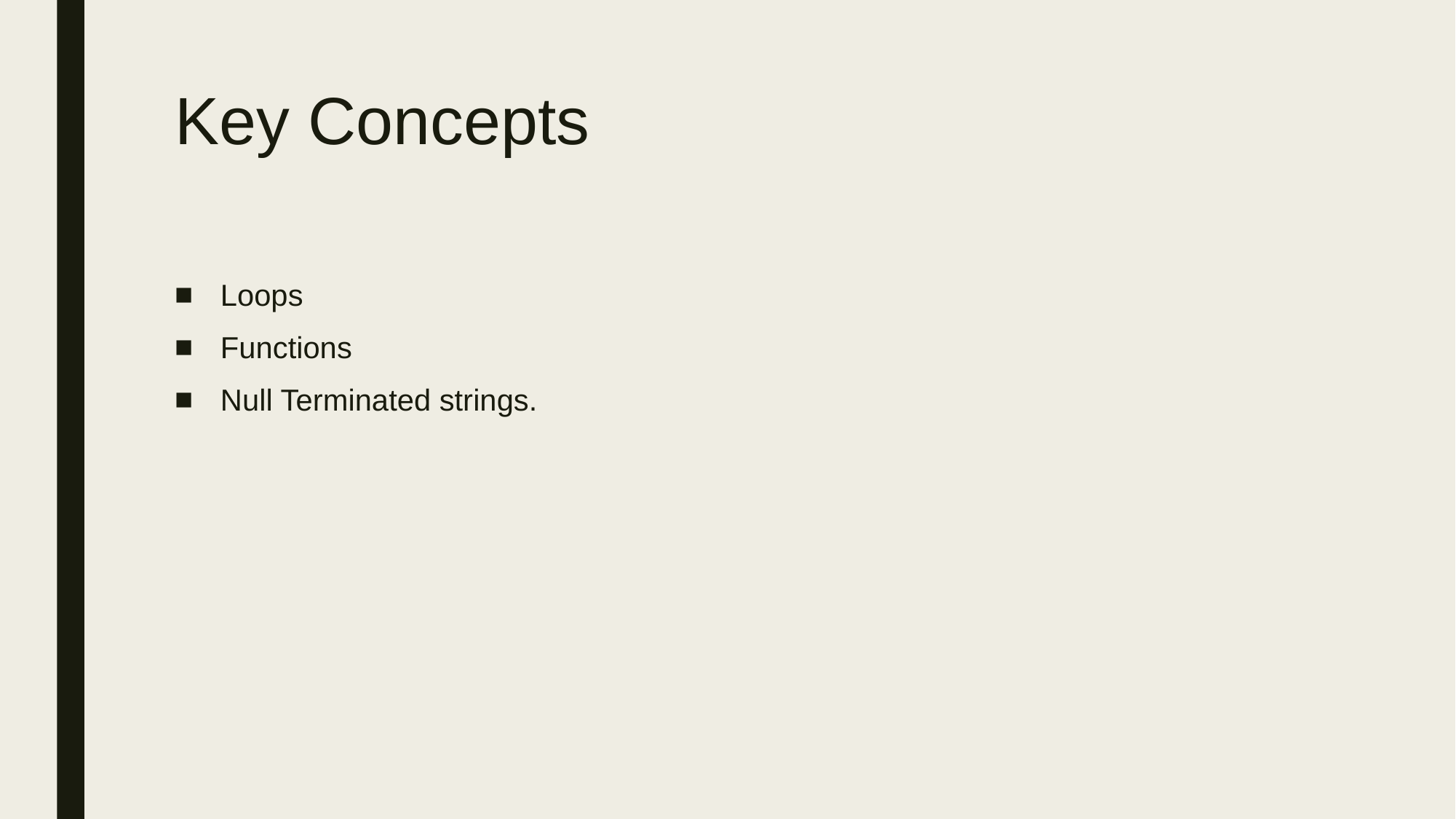

# Key Concepts
Loops
Functions
Null Terminated strings.